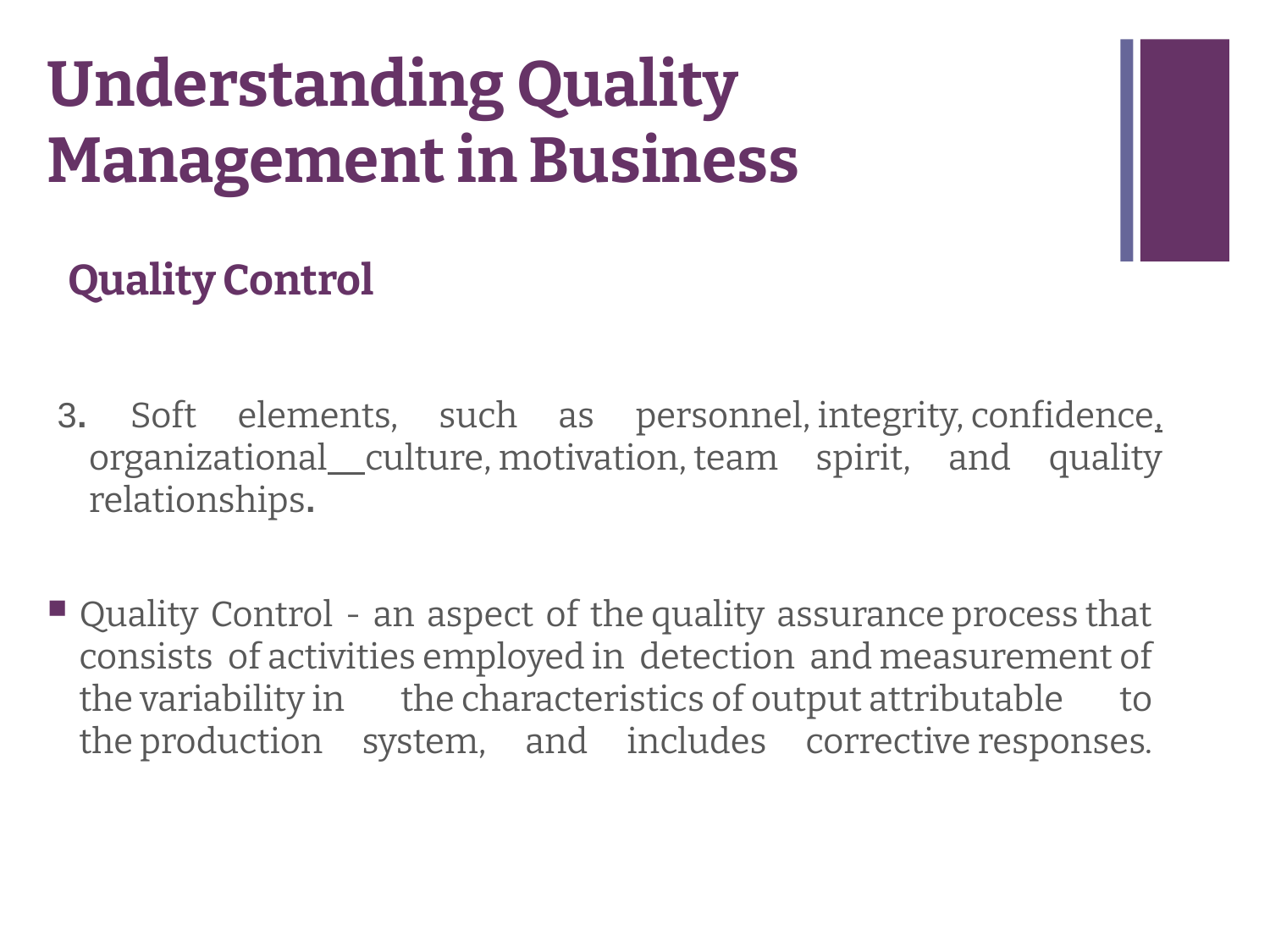

Understanding Quality Management in Business
Quality Control
3. Soft elements, such as personnel, integrity, confidence, organizational culture, motivation, team spirit, and quality relationships.
Quality Control - an aspect of the quality assurance process that consists of activities employed in detection and measurement of the variability in the characteristics of output attributable to the production system, and includes corrective responses.